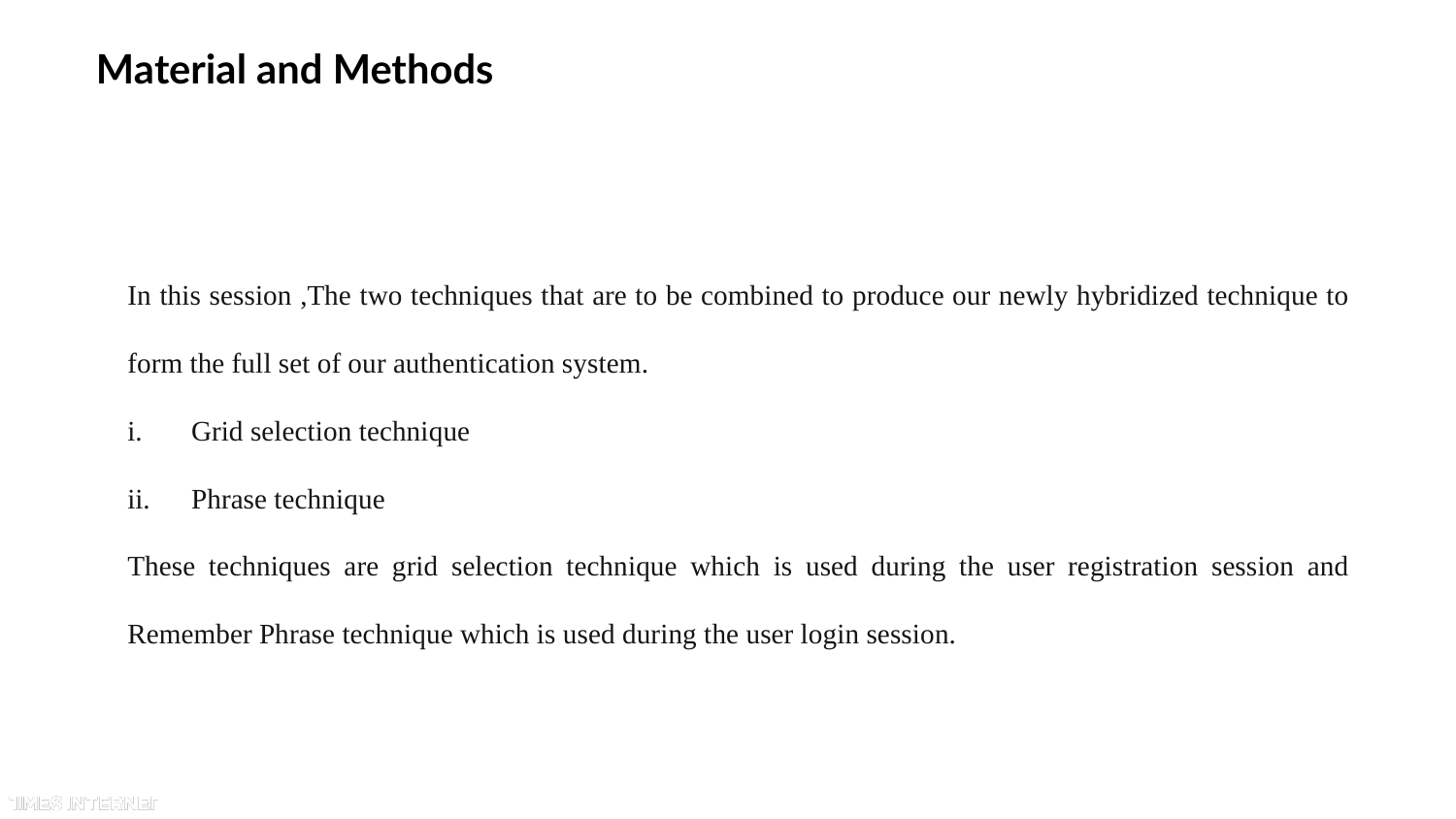

Material and Methods
In this session ,The two techniques that are to be combined to produce our newly hybridized technique to form the full set of our authentication system.
Grid selection technique
Phrase technique
These techniques are grid selection technique which is used during the user registration session and Remember Phrase technique which is used during the user login session.